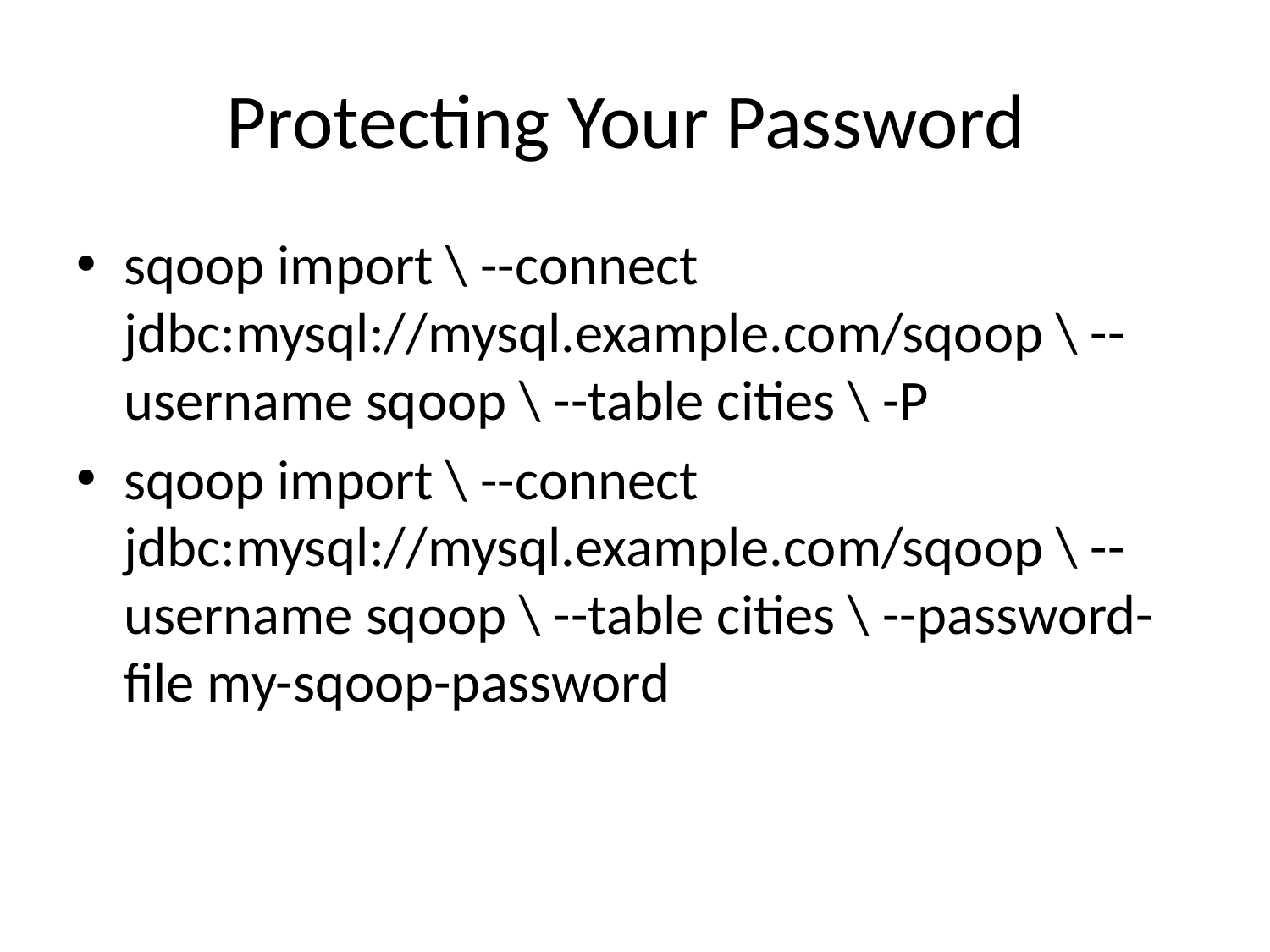

# Protecting Your Password
sqoop import \ --connect jdbc:mysql://mysql.example.com/sqoop \ --username sqoop \ --table cities \ -P
sqoop import \ --connect jdbc:mysql://mysql.example.com/sqoop \ --username sqoop \ --table cities \ --password-file my-sqoop-password